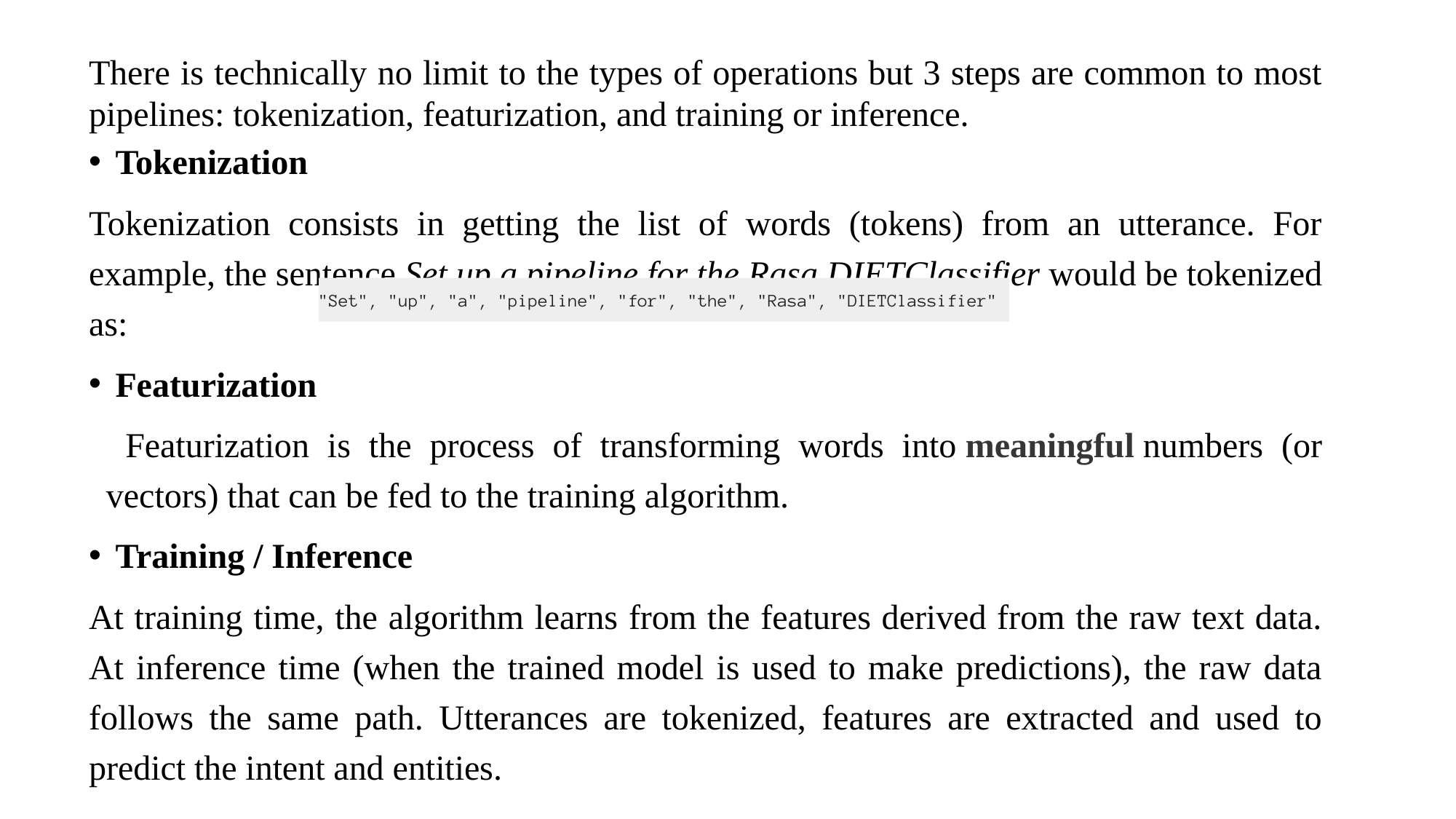

# .
There is technically no limit to the types of operations but 3 steps are common to most pipelines: tokenization, featurization, and training or inference.
Tokenization
Tokenization consists in getting the list of words (tokens) from an utterance. For example, the sentence Set up a pipeline for the Rasa DIETClassifier would be tokenized as:
Featurization
  Featurization is the process of transforming words into meaningful numbers (or
  vectors) that can be fed to the training algorithm.
Training / Inference
At training time, the algorithm learns from the features derived from the raw text data. At inference time (when the trained model is used to make predictions), the raw data follows the same path. Utterances are tokenized, features are extracted and used to predict the intent and entities.

"Set", "up", "a", "pipeline", "for", "the", "Rasa", "DIETClassifier"